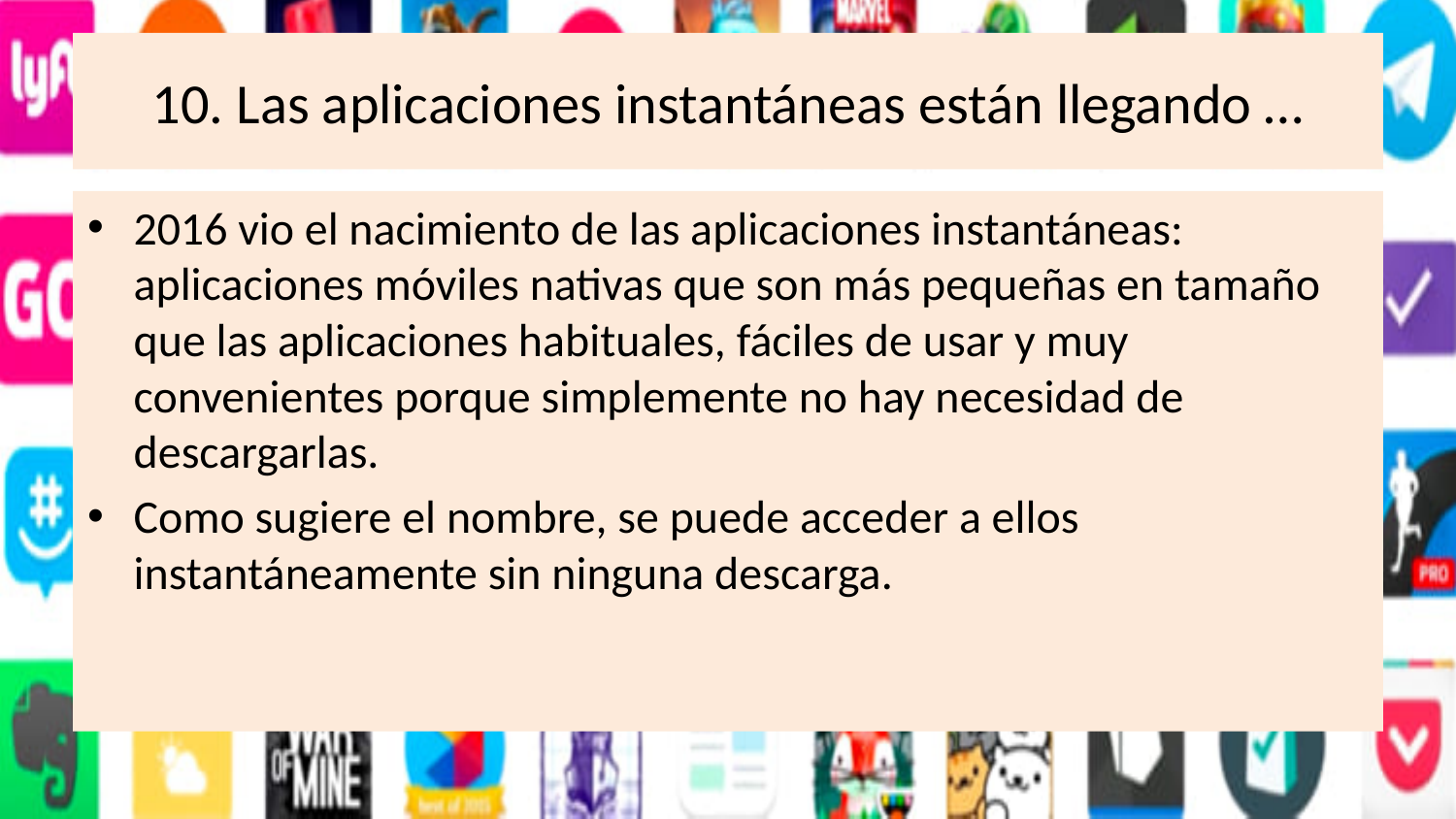

# 10. Las aplicaciones instantáneas están llegando …
2016 vio el nacimiento de las aplicaciones instantáneas: aplicaciones móviles nativas que son más pequeñas en tamaño que las aplicaciones habituales, fáciles de usar y muy convenientes porque simplemente no hay necesidad de descargarlas.
Como sugiere el nombre, se puede acceder a ellos instantáneamente sin ninguna descarga.